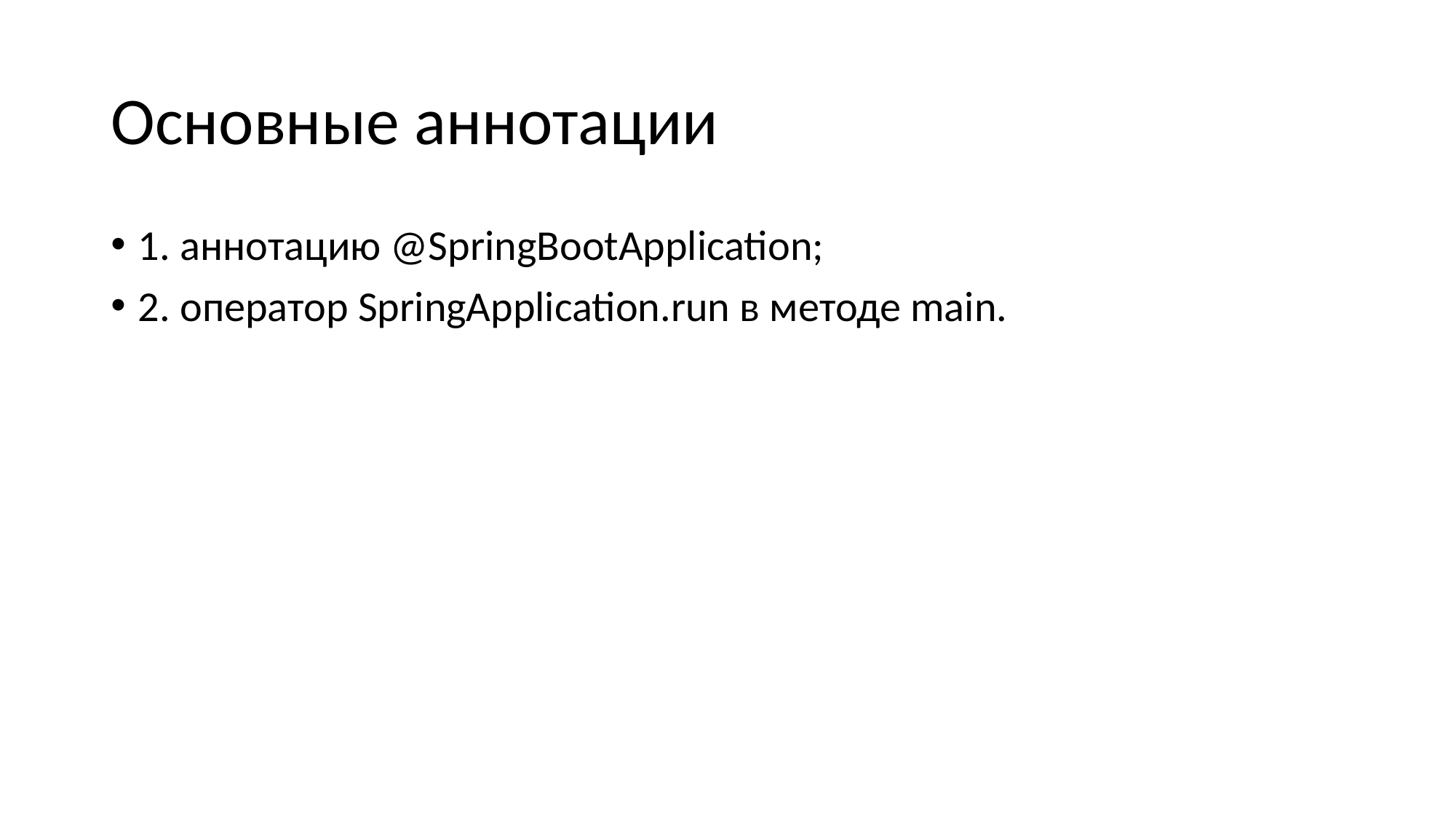

# Основные аннотации
1. аннотацию @SpringBootApplication;
2. оператор SpringApplication.run в методе main.